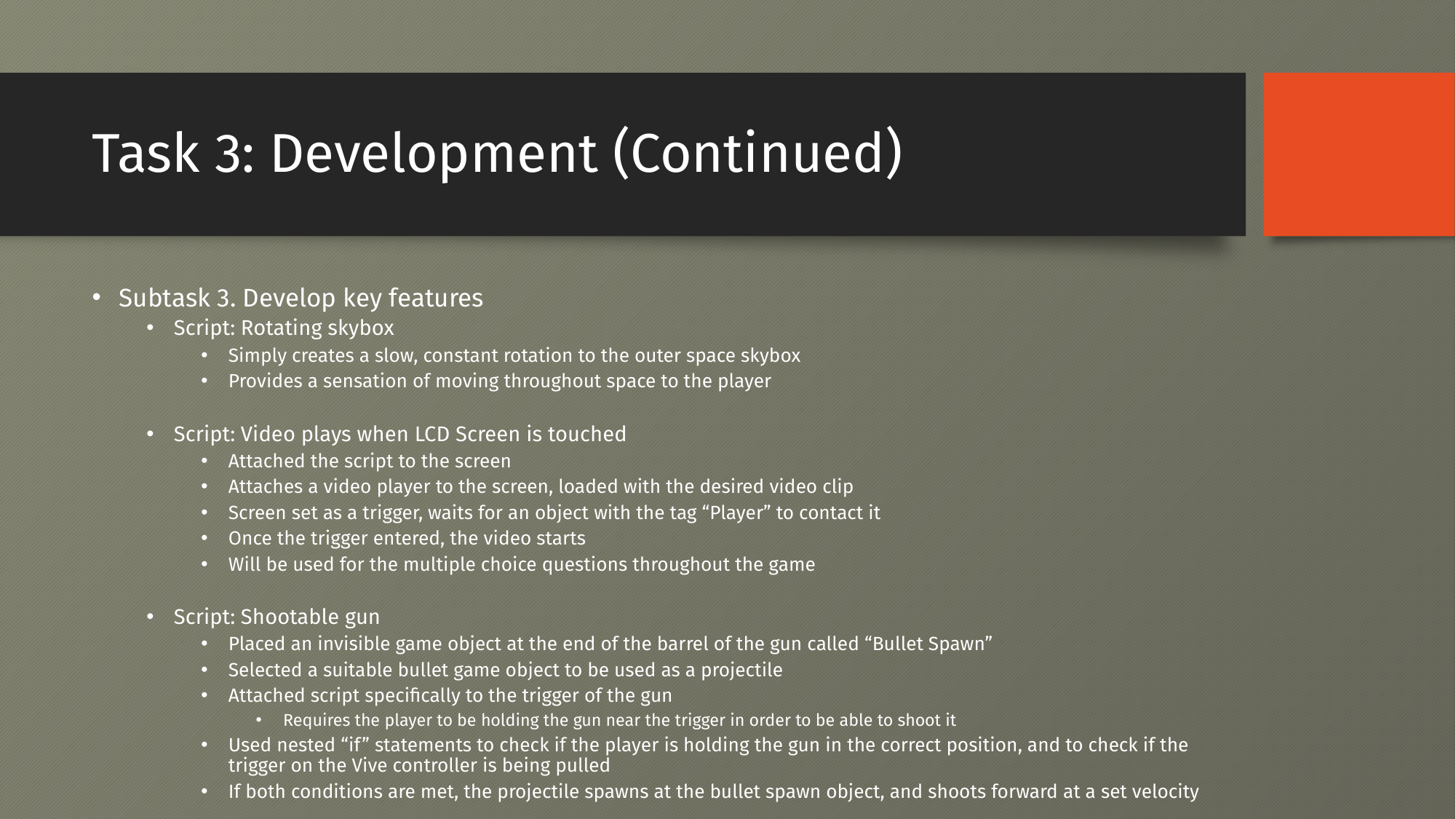

# Task 3: Development (Continued)
Subtask 3. Develop key features
Script: Rotating skybox
Simply creates a slow, constant rotation to the outer space skybox
Provides a sensation of moving throughout space to the player

Script: Video plays when LCD Screen is touched
Attached the script to the screen
Attaches a video player to the screen, loaded with the desired video clip
Screen set as a trigger, waits for an object with the tag “Player” to contact it
Once the trigger entered, the video starts
Will be used for the multiple choice questions throughout the game

Script: Shootable gun
Placed an invisible game object at the end of the barrel of the gun called “Bullet Spawn”
Selected a suitable bullet game object to be used as a projectile
Attached script specifically to the trigger of the gun
Requires the player to be holding the gun near the trigger in order to be able to shoot it
Used nested “if” statements to check if the player is holding the gun in the correct position, and to check if the trigger on the Vive controller is being pulled
If both conditions are met, the projectile spawns at the bullet spawn object, and shoots forward at a set velocity